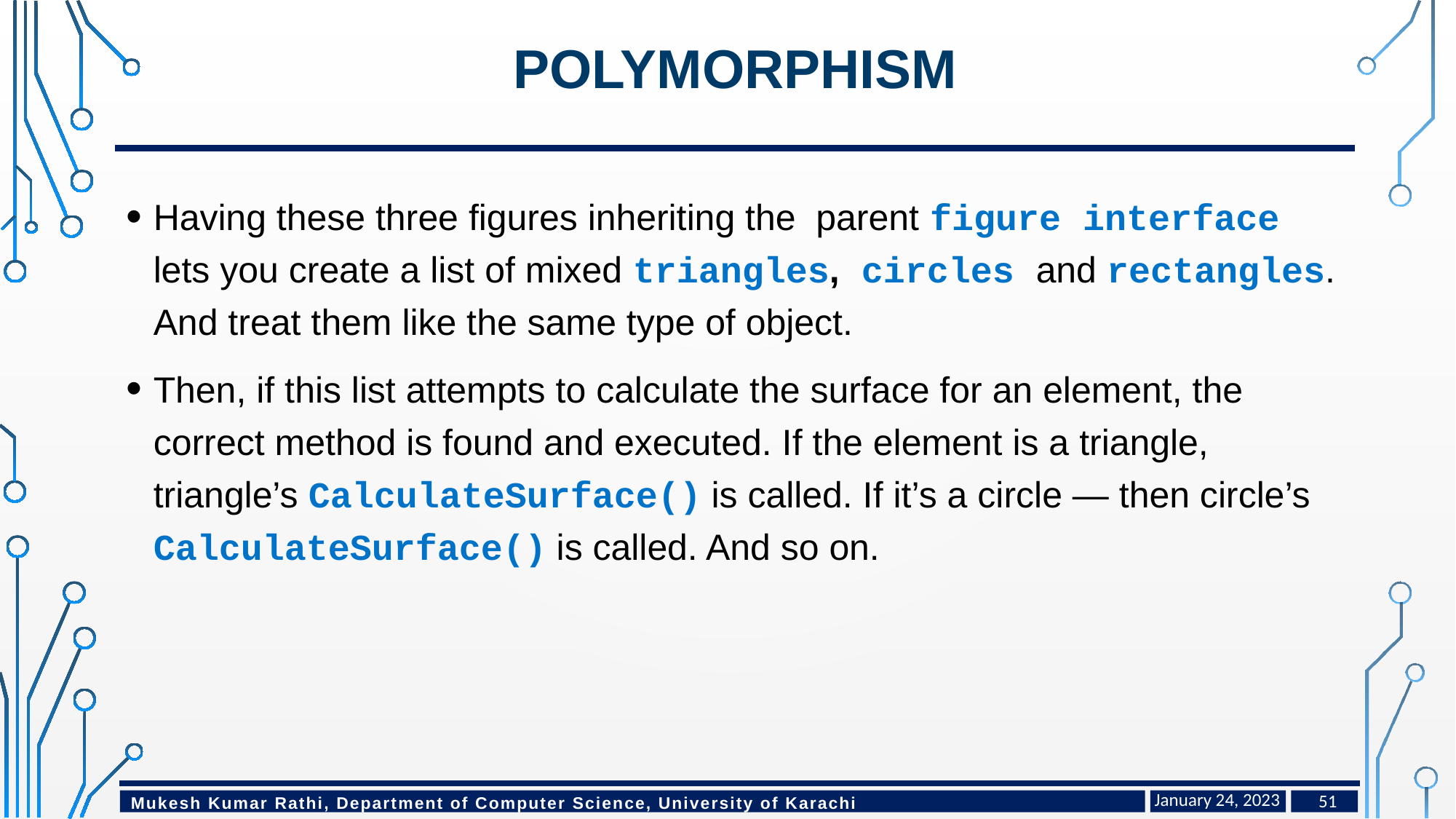

# Polymorphism
Having these three figures inheriting the  parent figure interface lets you create a list of mixed triangles, circles and rectangles. And treat them like the same type of object.
Then, if this list attempts to calculate the surface for an element, the correct method is found and executed. If the element is a triangle, triangle’s CalculateSurface() is called. If it’s a circle — then circle’s CalculateSurface() is called. And so on.
January 24, 2023
51